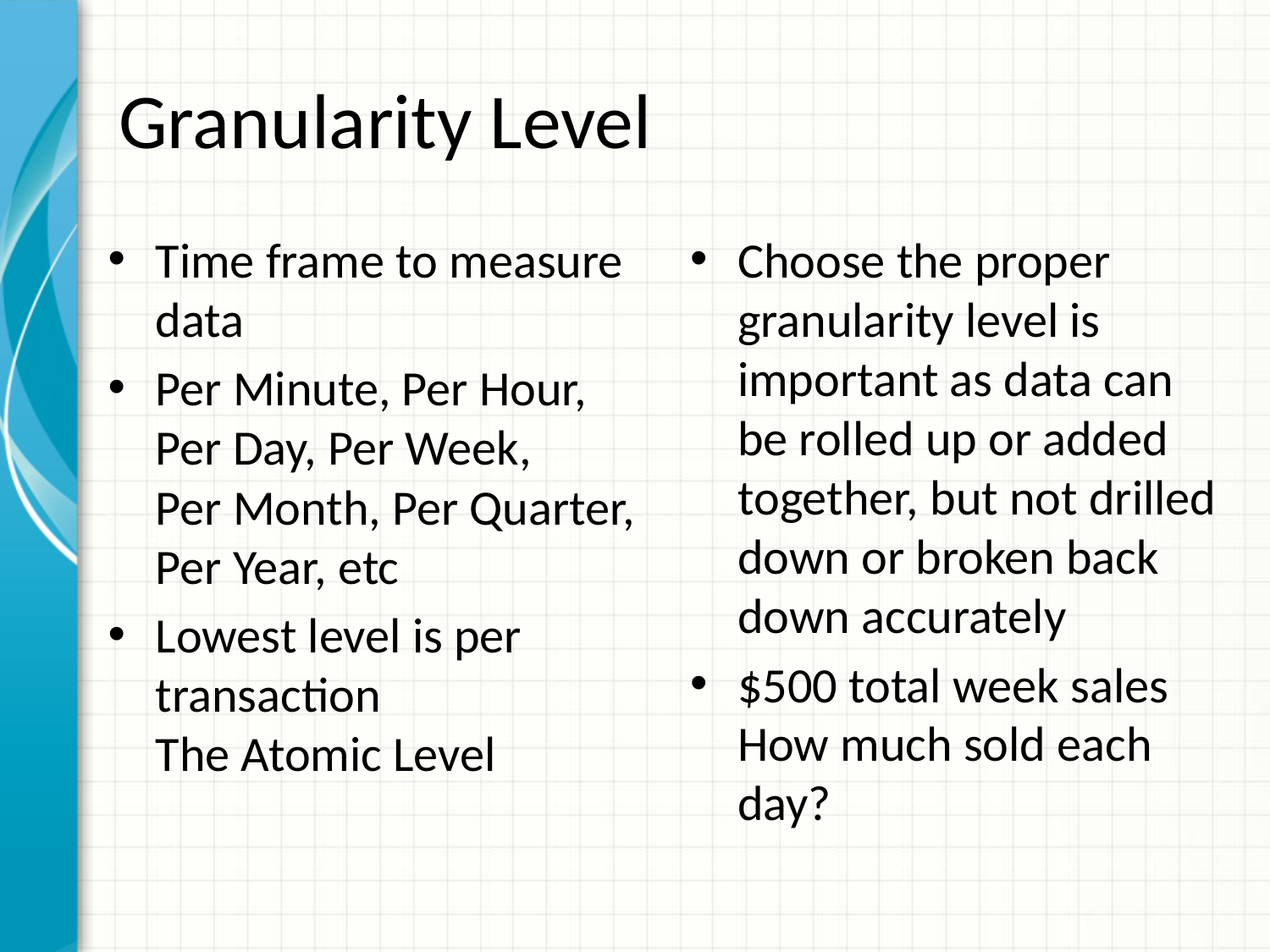

# Granularity Level
Time frame to measure data
Per Minute, Per Hour, Per Day, Per Week,
Per Month, Per Quarter, Per Year, etc
Lowest level is per transaction
The Atomic Level
Choose the proper granularity level is important as data can be rolled up or added together, but not drilled down or broken back down accurately
$500 total week sales
How much sold each day?